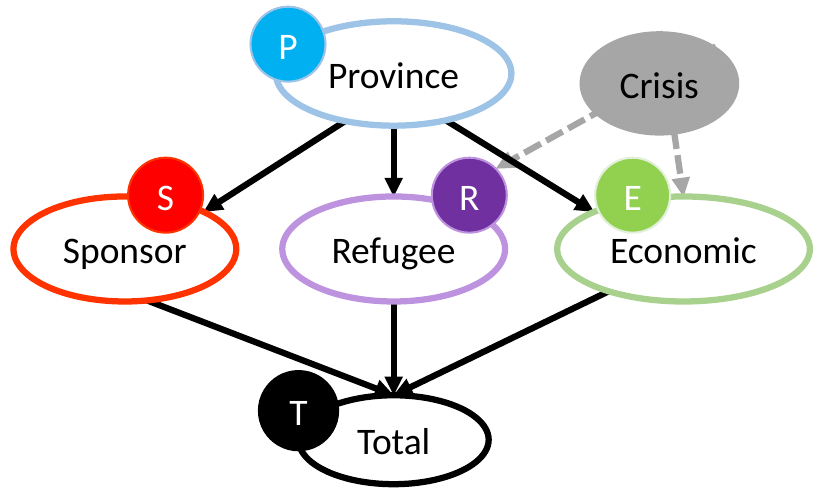

P
Province
Crisis
S
R
E
Sponsor
Refugee
Economic
T
Total